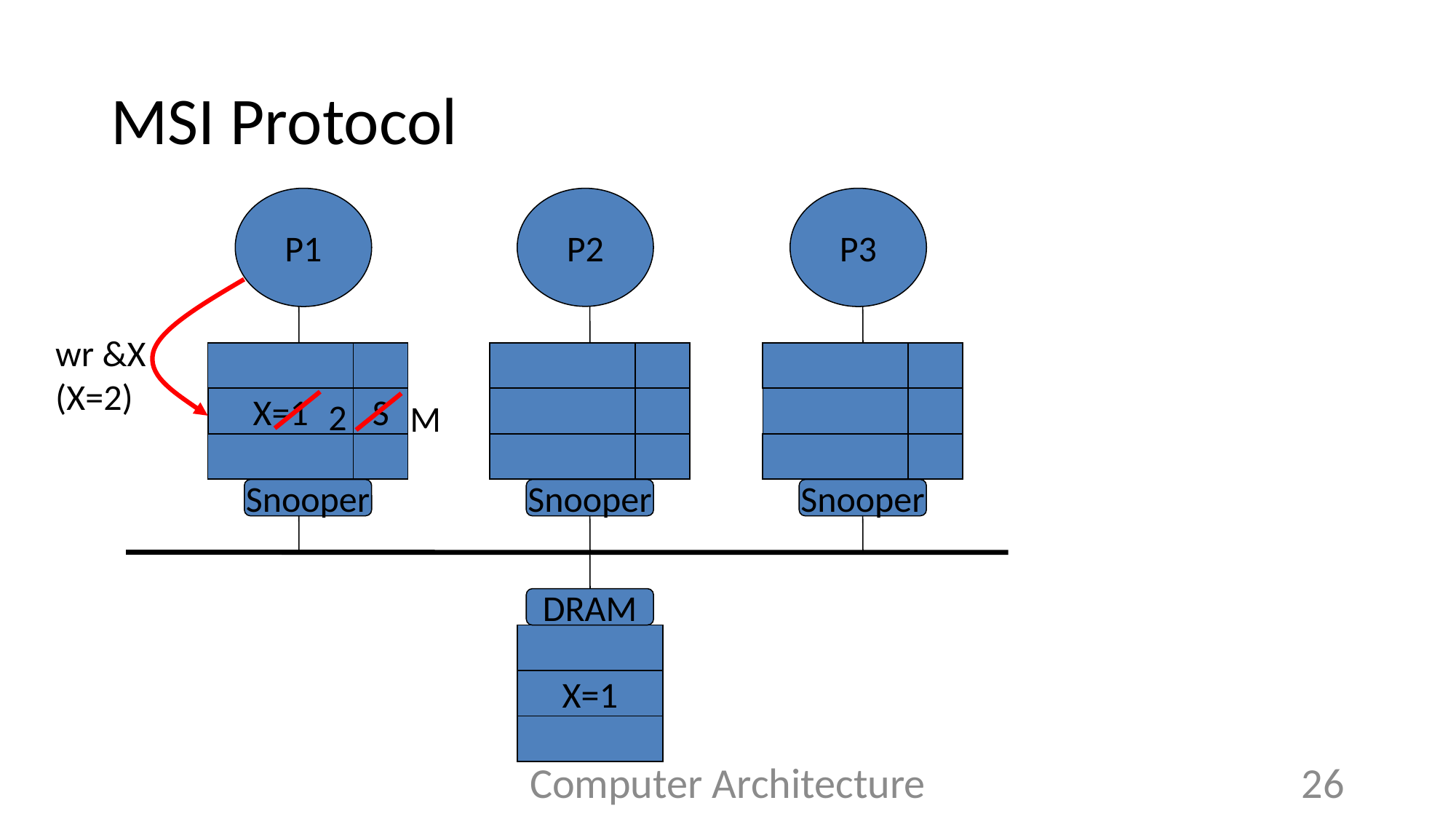

# MSI Protocol
P1
P2

P3

wr &X
(X=2)

X=1
2
M

S

Snooper
Snooper
Snooper

DRAM

X=1

Computer Architecture
26